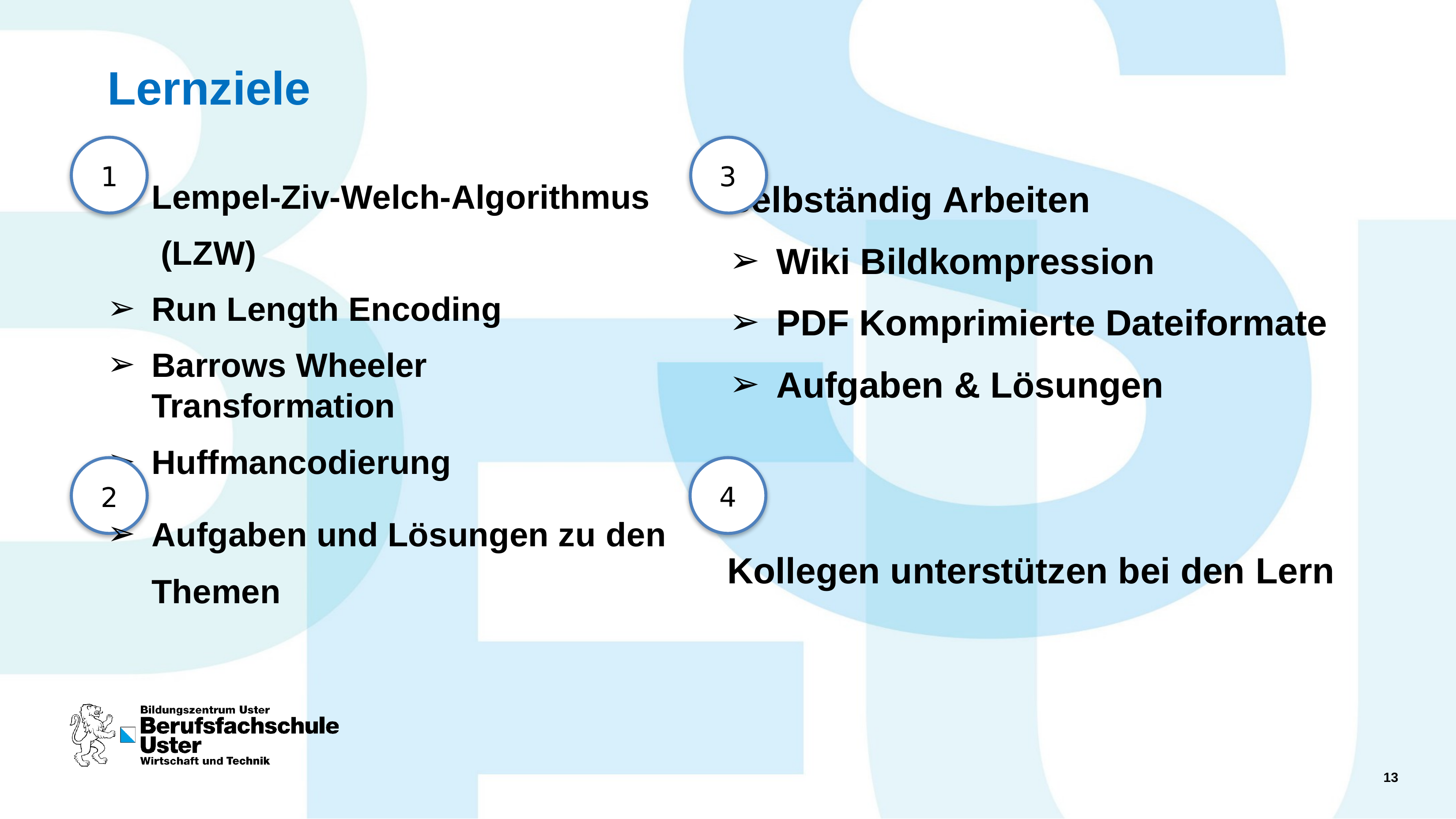

# Lernziele

Selbständig Arbeiten
Wiki Bildkompression
PDF Komprimierte Dateiformate
Aufgaben & Lösungen
1
3
Lempel-Ziv-Welch-Algorithmus  (LZW)
Run Length Encoding
Barrows Wheeler Transformation
Huffmancodierung

2
Aufgaben und Lösungen zu den
Themen
4
Kollegen unterstützen bei den Lern

Johan Oelen | Modul 114
Johan Oelen| Modul 146 | Uster, 2017

13